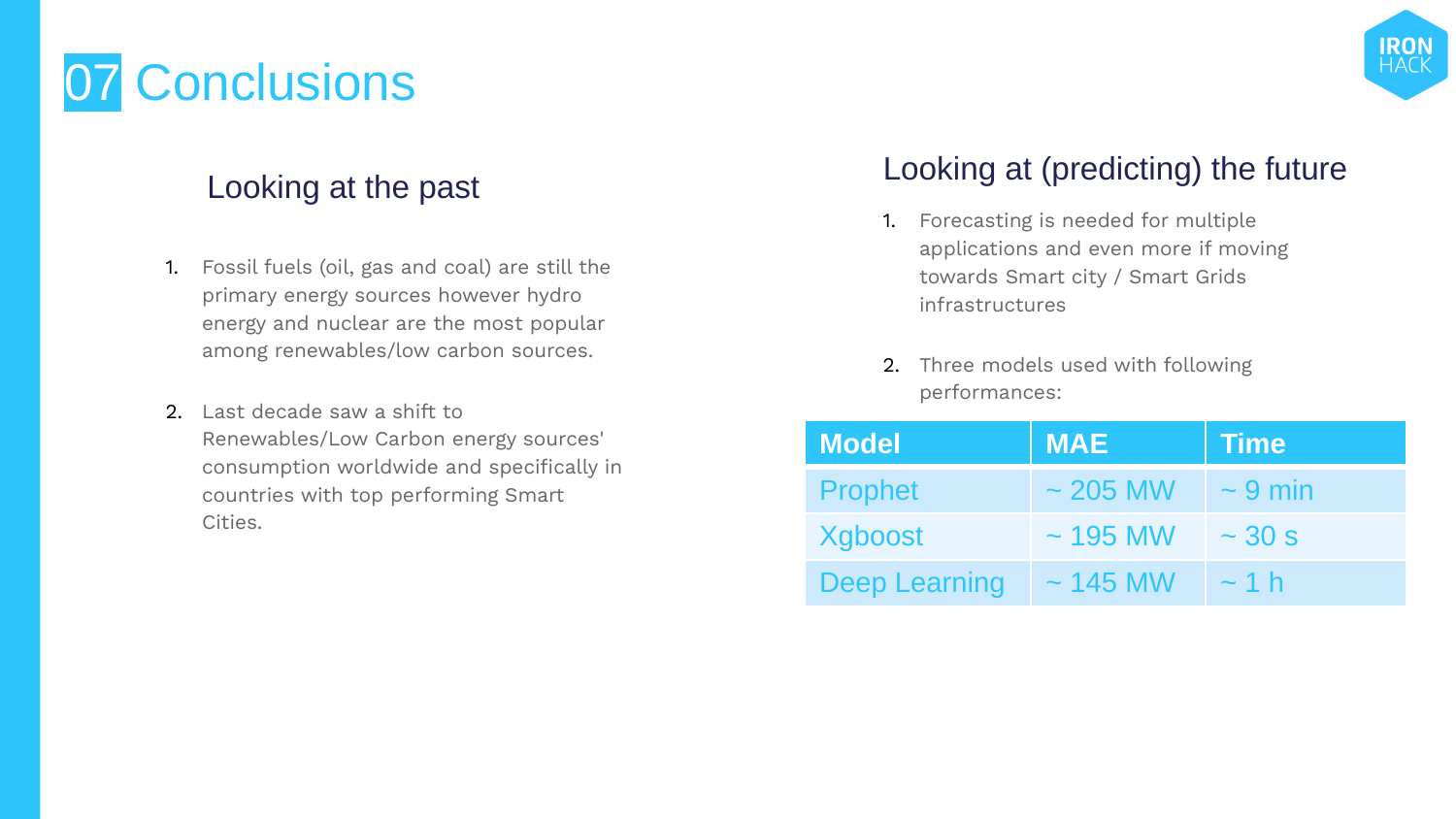

# 07 Conclusions
Looking at (predicting) the future
Looking at the past
Forecasting is needed for multiple applications and even more if moving towards Smart city / Smart Grids infrastructures
Three models used with following performances:
Fossil fuels (oil, gas and coal) are still the primary energy sources however hydro energy and nuclear are the most popular among renewables/low carbon sources.
Last decade saw a shift to Renewables/Low Carbon energy sources' consumption worldwide and specifically in countries with top performing Smart Cities.
| Model | MAE | Time |
| --- | --- | --- |
| Prophet | ~ 205 MW | ~ 9 min |
| Xgboost | ~ 195 MW | ~ 30 s |
| Deep Learning | ~ 145 MW | ~ 1 h |